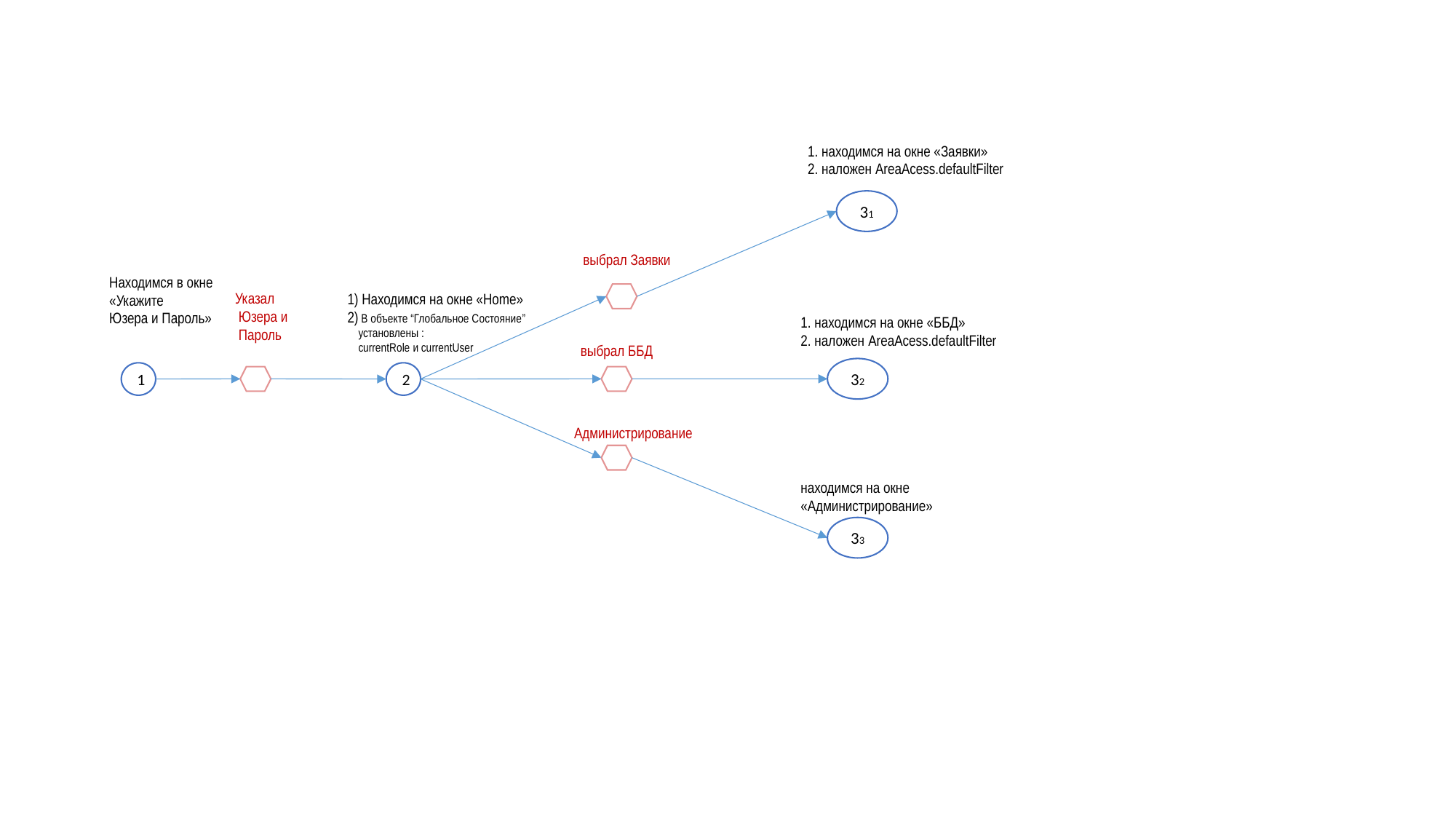

1. находимся на окне «Заявки»
2. наложен AreaAcess.defaultFilter
31
выбрал Заявки
Находимся в окне
«Укажите
Юзера и Пароль»
Указал
 Юзера и
 Пароль
1) Находимся на окне «Home»
2) В объекте “Глобальное Состояние”
    установлены :
    currentRole и currentUser

1. находимся на окне «ББД»
2. наложен AreaAcess.defaultFilter
выбрал ББД
32
1
2

Администрирование

находимся на окне «Администрирование»
33